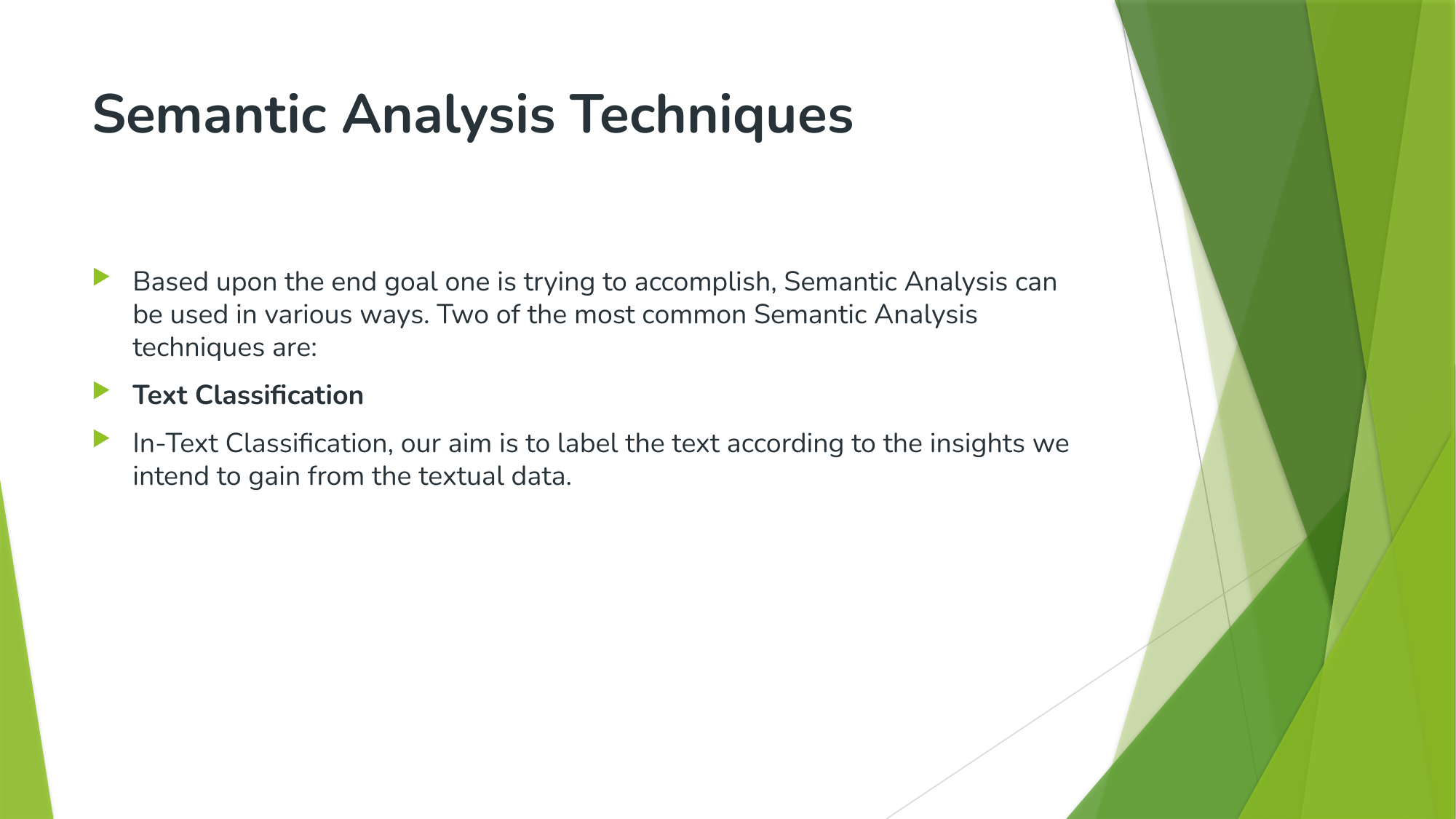

# Semantic Analysis Techniques
Based upon the end goal one is trying to accomplish, Semantic Analysis can be used in various ways. Two of the most common Semantic Analysis techniques are:
Text Classification
In-Text Classification, our aim is to label the text according to the insights we intend to gain from the textual data.